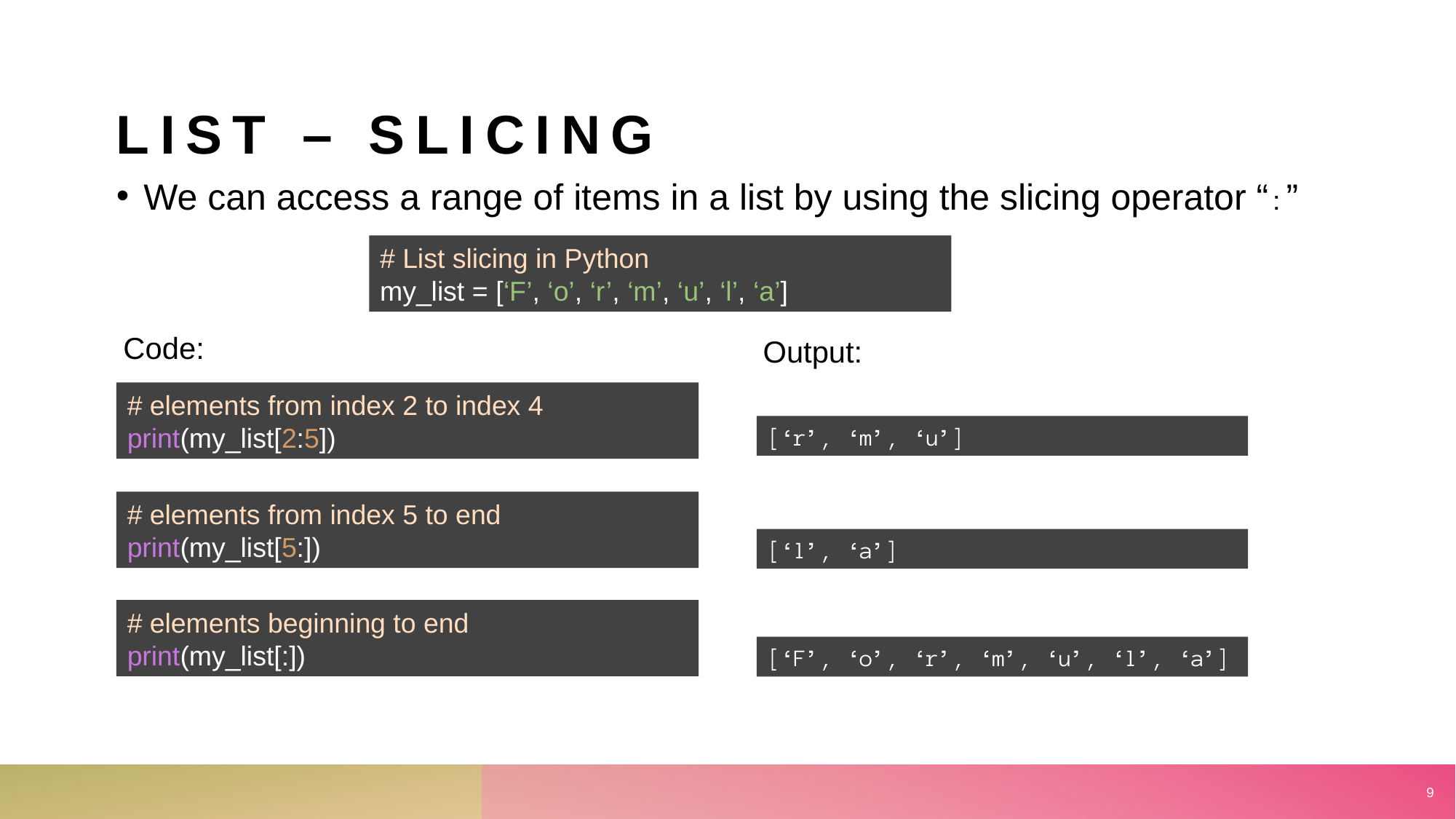

LIST – SLICING
We can access a range of items in a list by using the slicing operator “:”
# List slicing in Python
my_list = [‘F’, ‘o’, ‘r’, ‘m’, ‘u’, ‘l’, ‘a’]
Code:
Output:
# elements from index 2 to index 4 print(my_list[2:5])
[‘r’, ‘m’, ‘u’]
# elements from index 5 to end
print(my_list[5:])
[‘l’, ‘a’]
# elements beginning to end
print(my_list[:])
[‘F’, ‘o’, ‘r’, ‘m’, ‘u’, ‘l’, ‘a’]
9